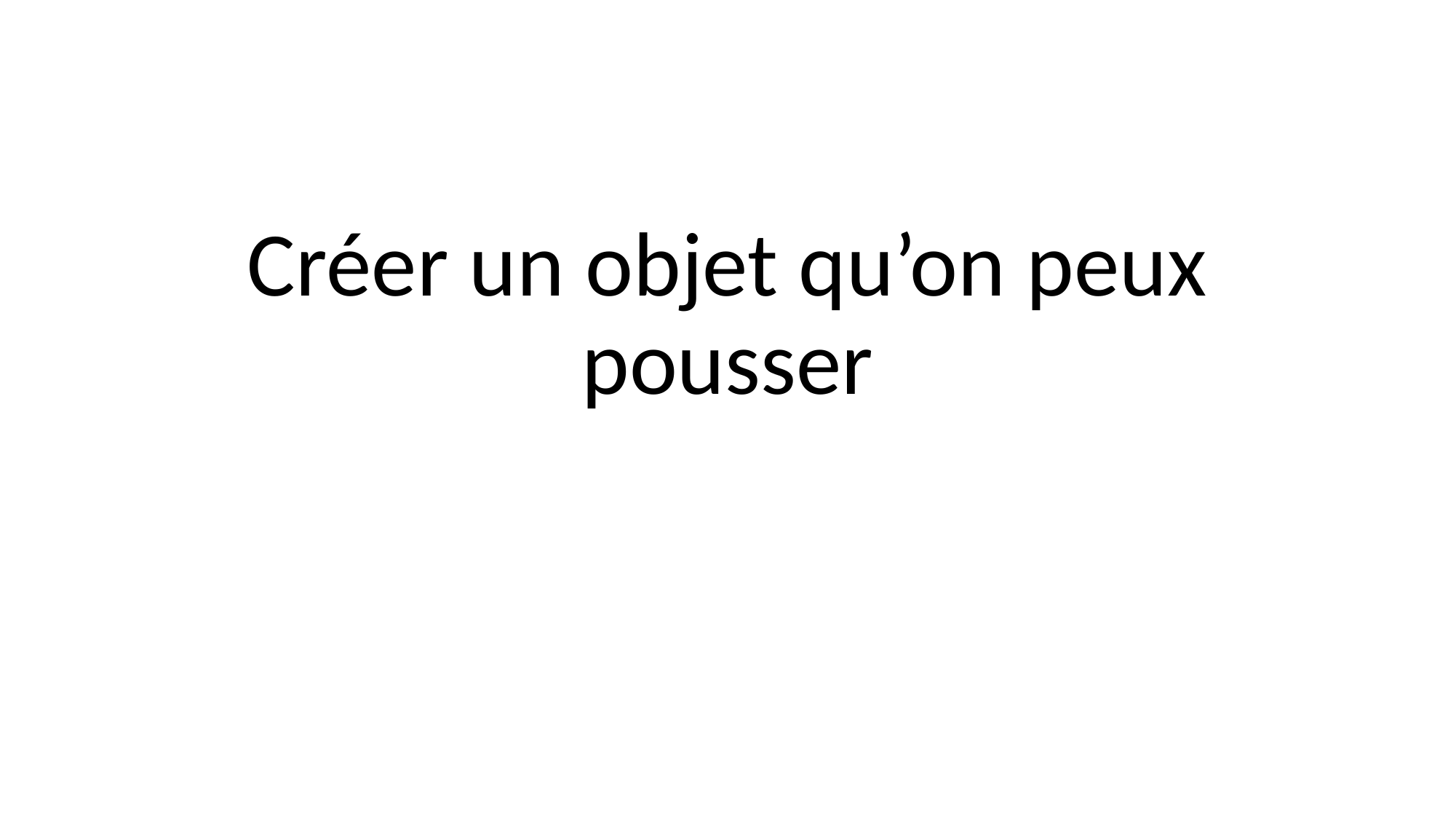

# Créer un objet qu’on peux pousser